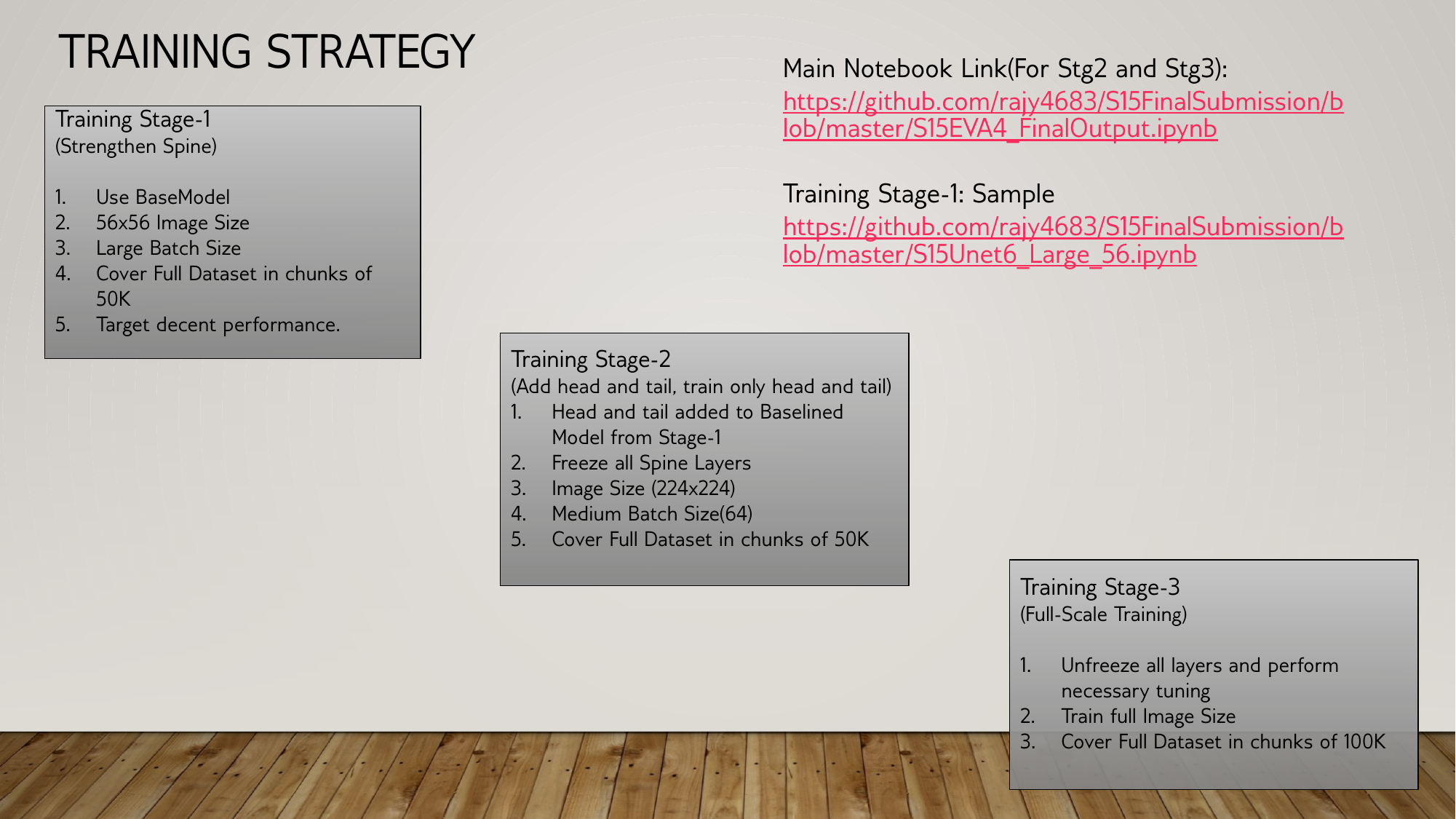

Training Strategy
Main Notebook Link(For Stg2 and Stg3):
https://github.com/rajy4683/S15FinalSubmission/blob/master/S15EVA4_FinalOutput.ipynb

Training Stage-1: Sample
https://github.com/rajy4683/S15FinalSubmission/blob/master/S15Unet6_Large_56.ipynb

Training Stage-1
(Strengthen Spine)

Use BaseModel
56x56 Image Size
Large Batch Size
Cover Full Dataset in chunks of 50K
Target decent performance.

Training Stage-2
(Add head and tail, train only head and tail)
Head and tail added to Baselined Model from Stage-1
Freeze all Spine Layers
Image Size (224x224)
Medium Batch Size(64)
Cover Full Dataset in chunks of 50K

Training Stage-3
(Full-Scale Training)

Unfreeze all layers and perform necessary tuning
Train full Image Size
Cover Full Dataset in chunks of 100K